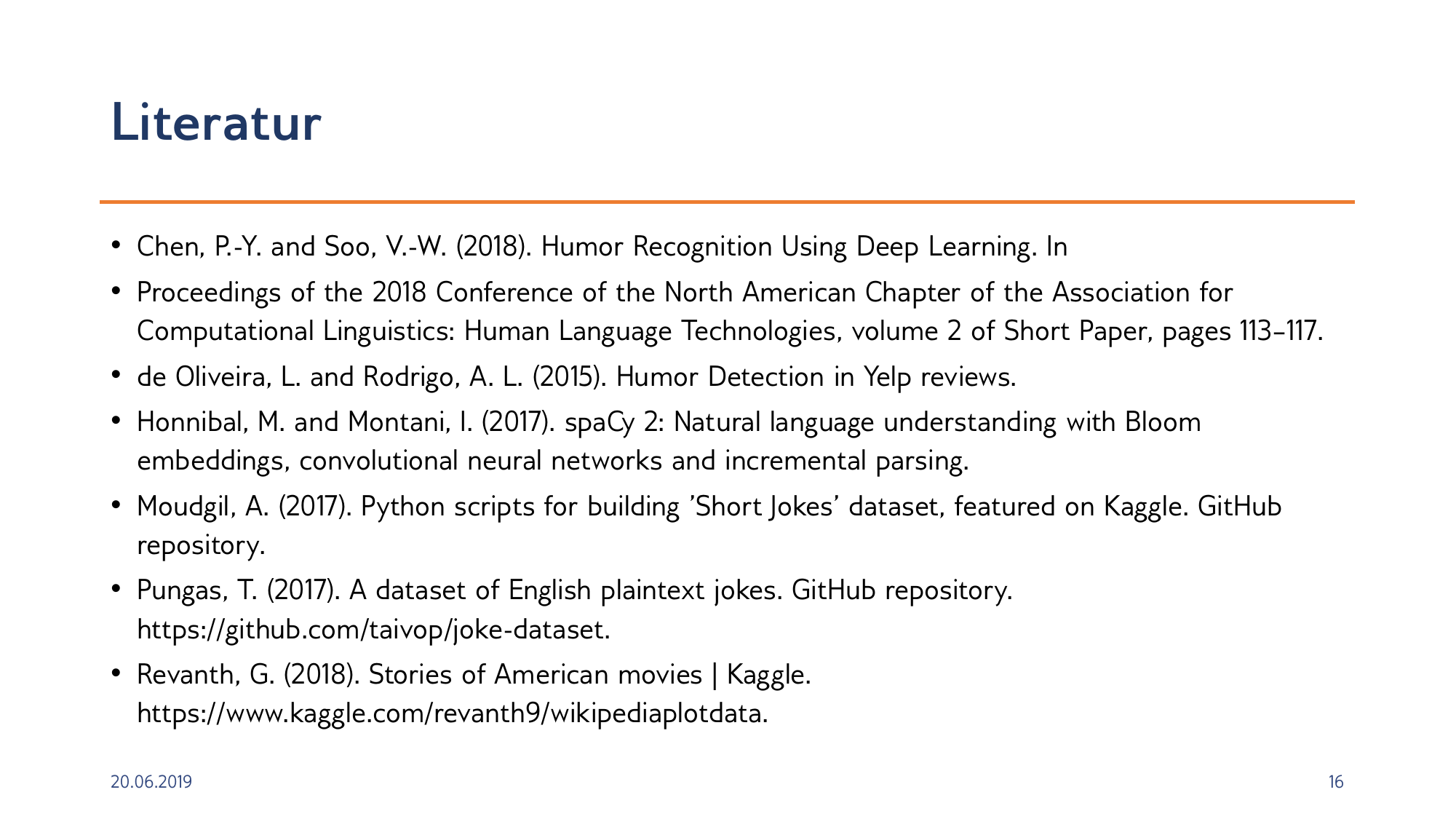

# Literatur

Chen, P.-Y. and Soo, V.-W. (2018). Humor Recognition Using Deep Learning. In
Proceedings of the 2018 Conference of the North American Chapter of the Association for Computational Linguistics: Human Language Technologies, volume 2 of Short Paper, pages 113–117.
de Oliveira, L. and Rodrigo, A. L. (2015). Humor Detection in Yelp reviews.
Honnibal, M. and Montani, I. (2017). spaCy 2: Natural language understanding with Bloom embeddings, convolutional neural networks and incremental parsing.
Moudgil, A. (2017). Python scripts for building ’Short Jokes’ dataset, featured on Kaggle. GitHub repository.
Pungas, T. (2017). A dataset of English plaintext jokes. GitHub repository. https://github.com/taivop/joke-dataset.
Revanth, G. (2018). Stories of American movies | Kaggle. https://www.kaggle.com/revanth9/wikipediaplotdata.

20.06.2019
16